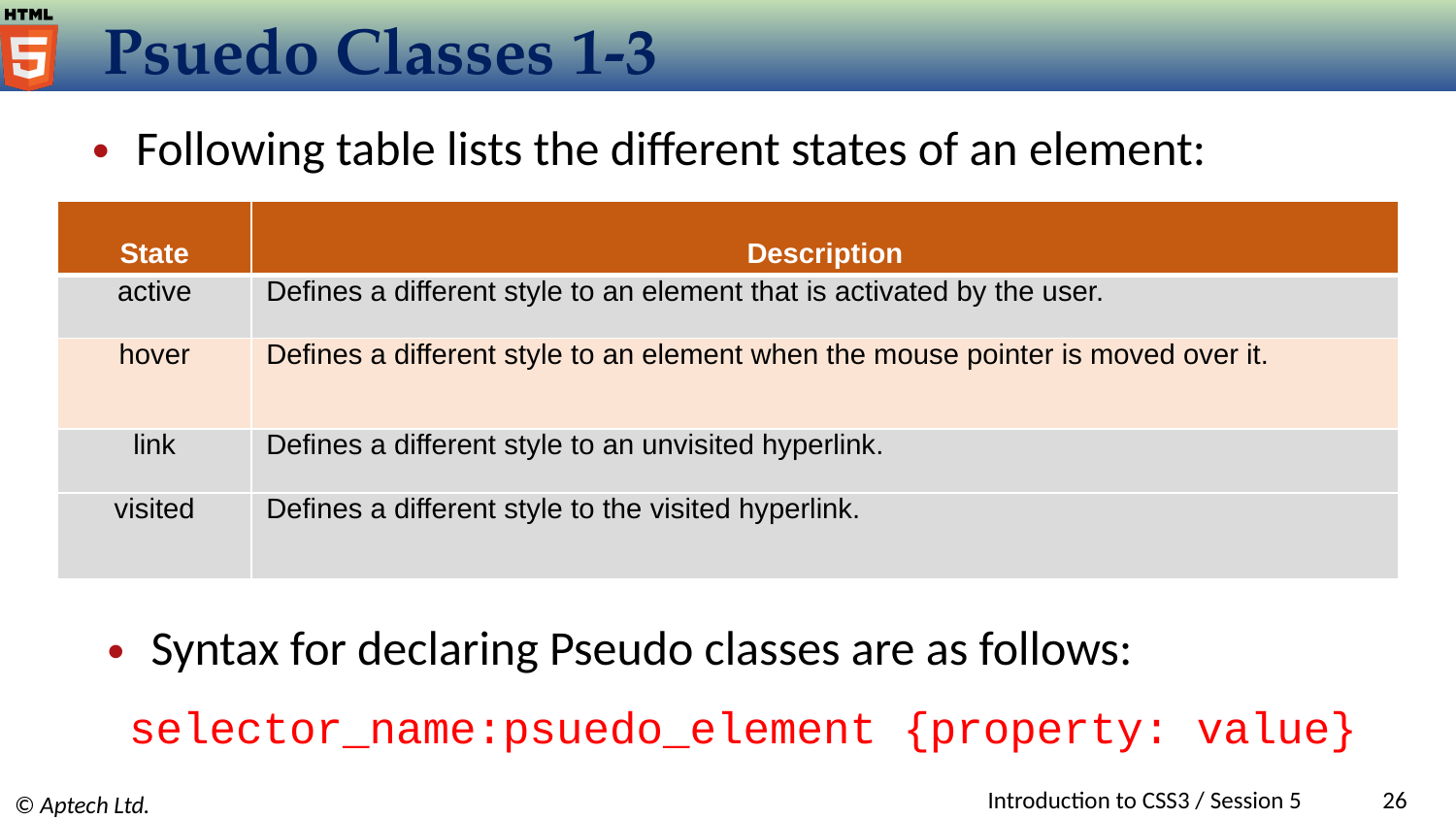

# Psuedo Classes 1-3
Following table lists the different states of an element:
| State | Description |
| --- | --- |
| active | Defines a different style to an element that is activated by the user. |
| hover | Defines a different style to an element when the mouse pointer is moved over it. |
| link | Defines a different style to an unvisited hyperlink. |
| visited | Defines a different style to the visited hyperlink. |
Syntax for declaring Pseudo classes are as follows:
selector_name:psuedo_element {property: value}
Introduction to CSS3 / Session 5
26